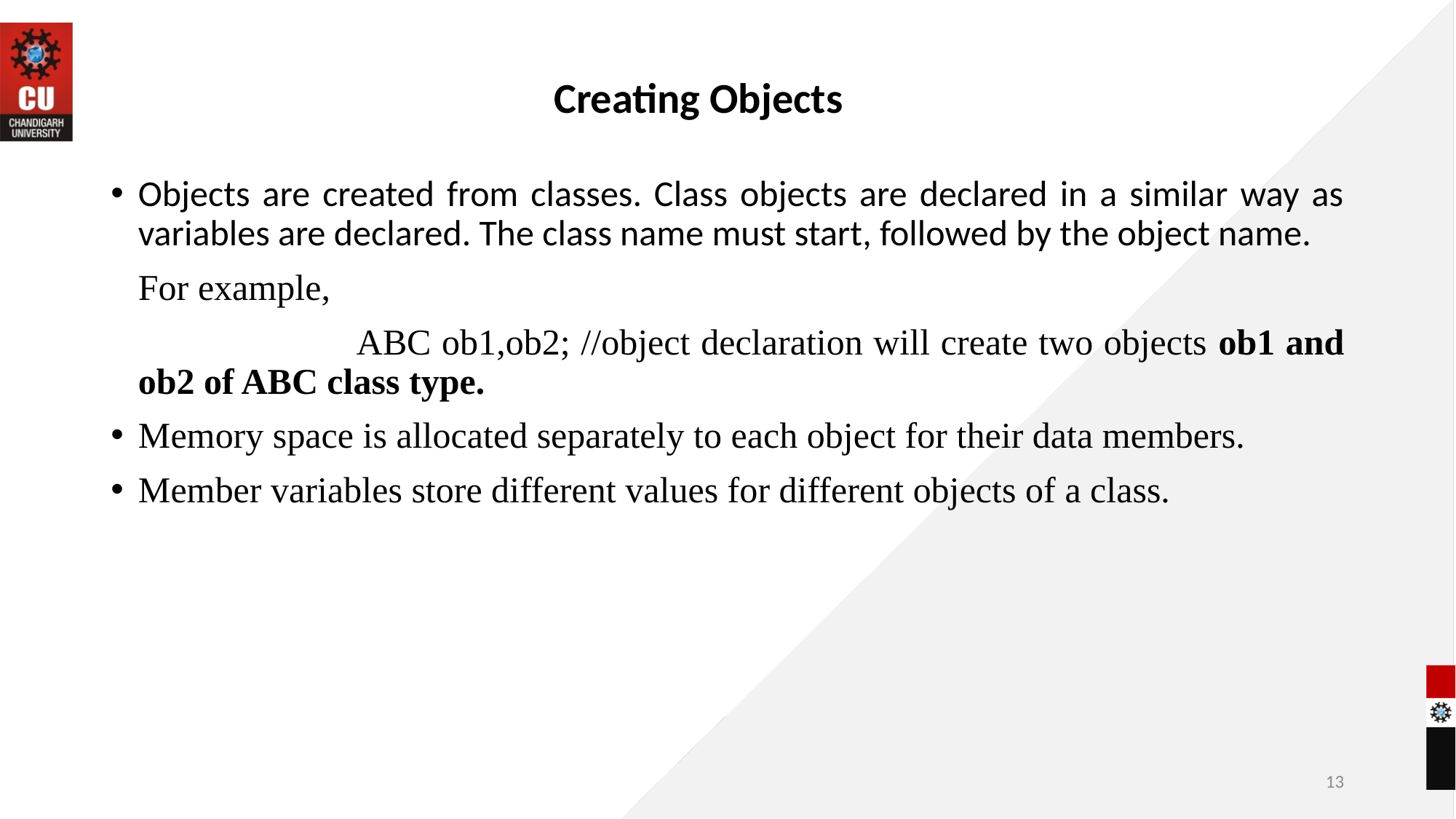

Creating Objects

Objects are created from classes. Class objects are declared in a similar way as variables are declared. The class name must start, followed by the object name.
   For example,
			ABC ob1,ob2; //object declaration will create two objects ob1 and ob2 of ABC class type.
Memory space is allocated separately to each object for their data members.
Member variables store different values for different objects of a class.

13